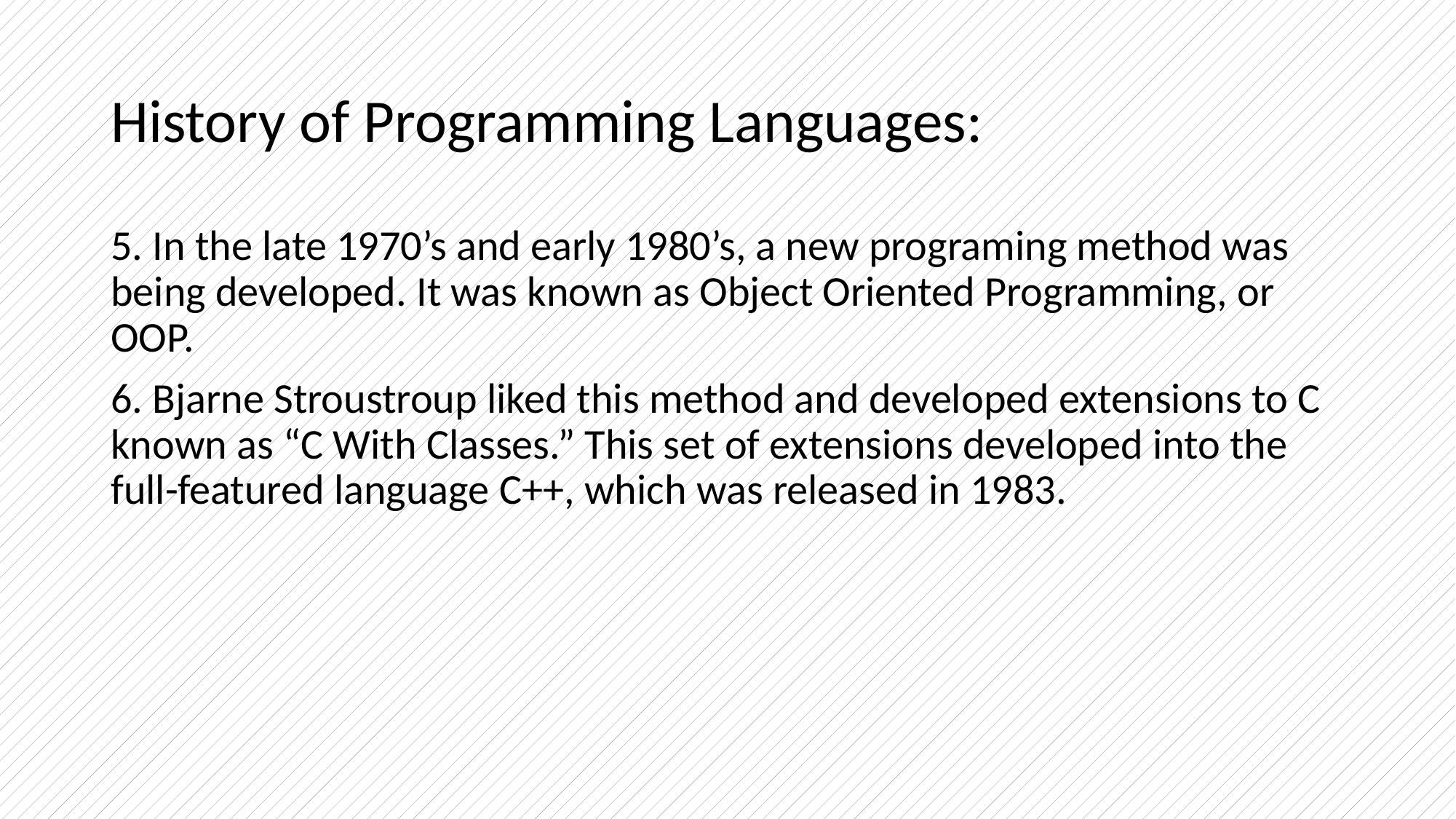

# History of Programming Languages:
5. In the late 1970’s and early 1980’s, a new programing method was being developed. It was known as Object Oriented Programming, or OOP.
6. Bjarne Stroustroup liked this method and developed extensions to C known as “C With Classes.” This set of extensions developed into the full-featured language C++, which was released in 1983.